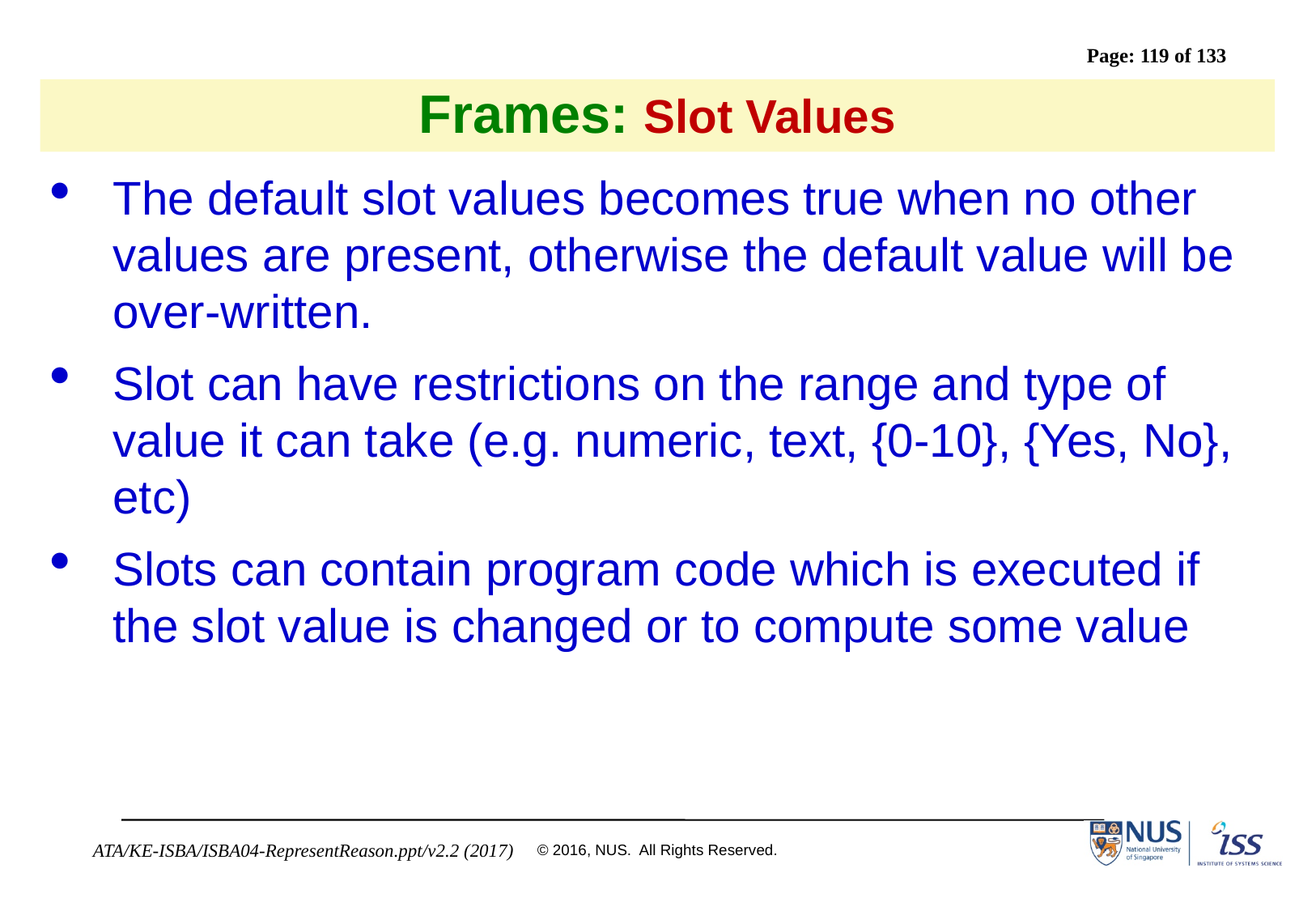

# Frames: Slot Values
The default slot values becomes true when no other values are present, otherwise the default value will be over-written.
Slot can have restrictions on the range and type of value it can take (e.g. numeric, text, {0-10}, {Yes, No}, etc)
Slots can contain program code which is executed if the slot value is changed or to compute some value